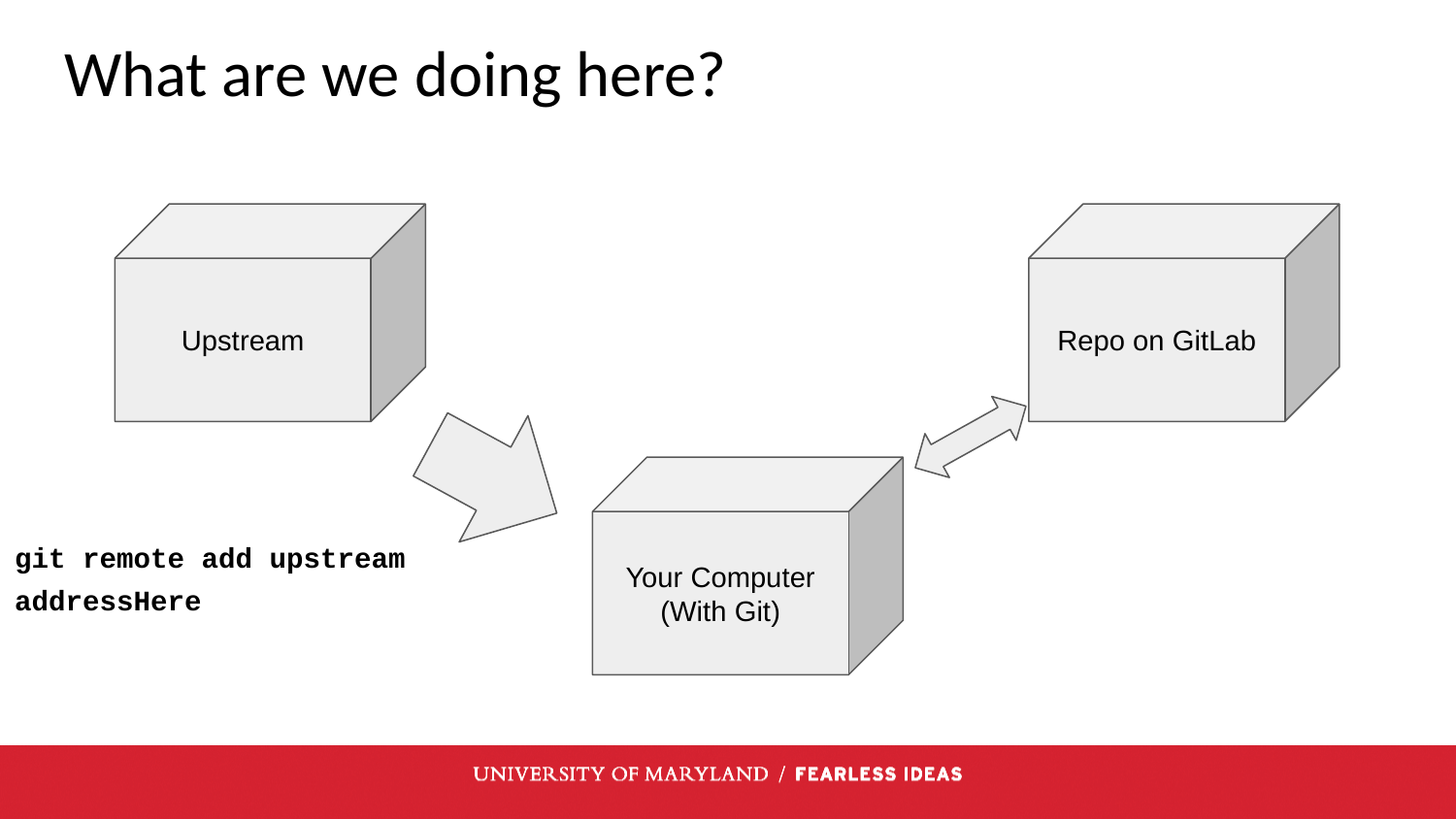

# What are we doing here?

Upstream
Repo on GitLab

Your Computer
(With Git)
git remote add upstream addressHere